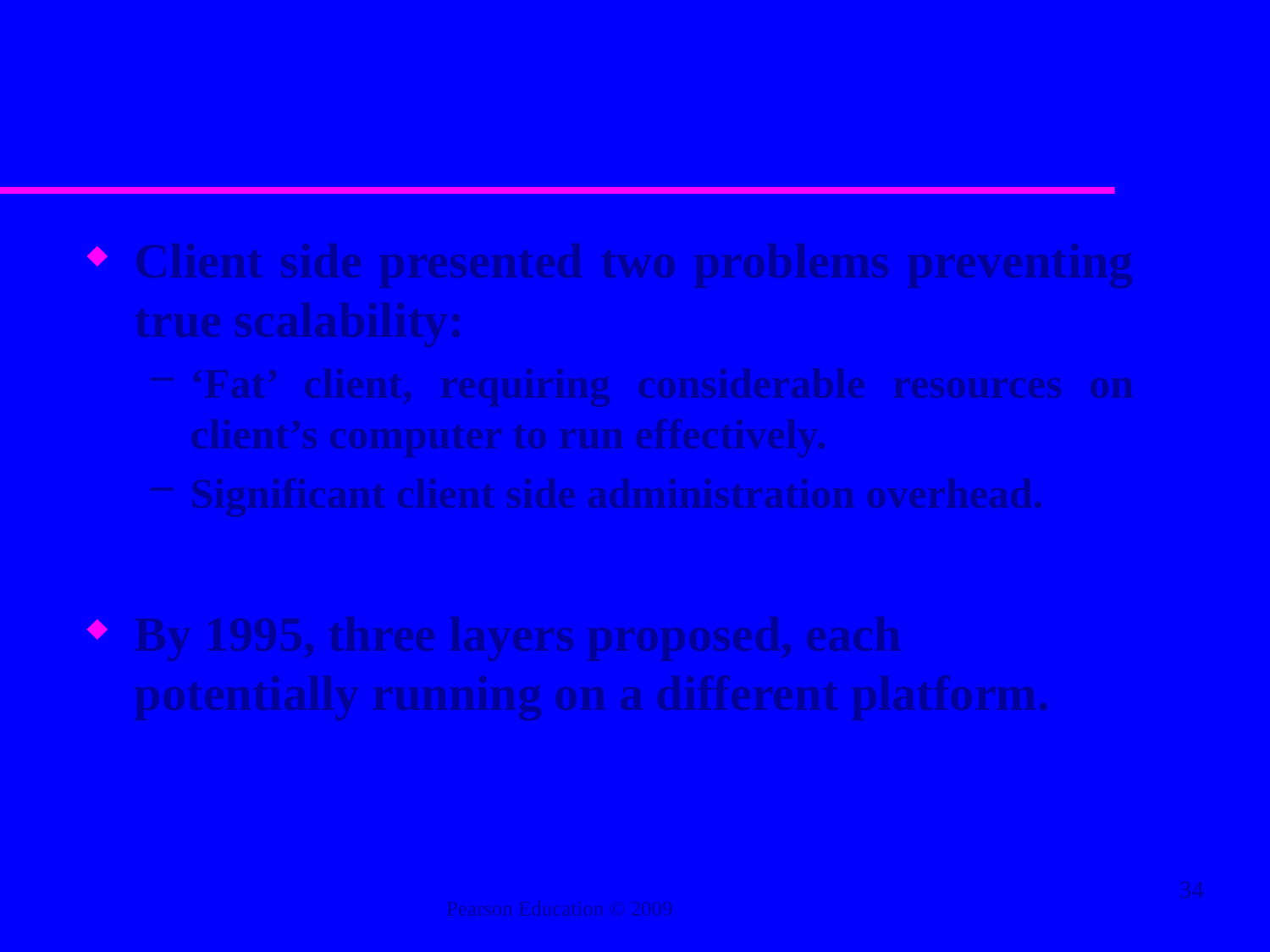

# Three-Tier Client-Server
Client side presented two problems preventing true scalability:
‘Fat’ client, requiring considerable resources on client’s computer to run effectively.
Significant client side administration overhead.

By 1995, three layers proposed, each potentially running on a different platform.
34
Pearson Education © 2009